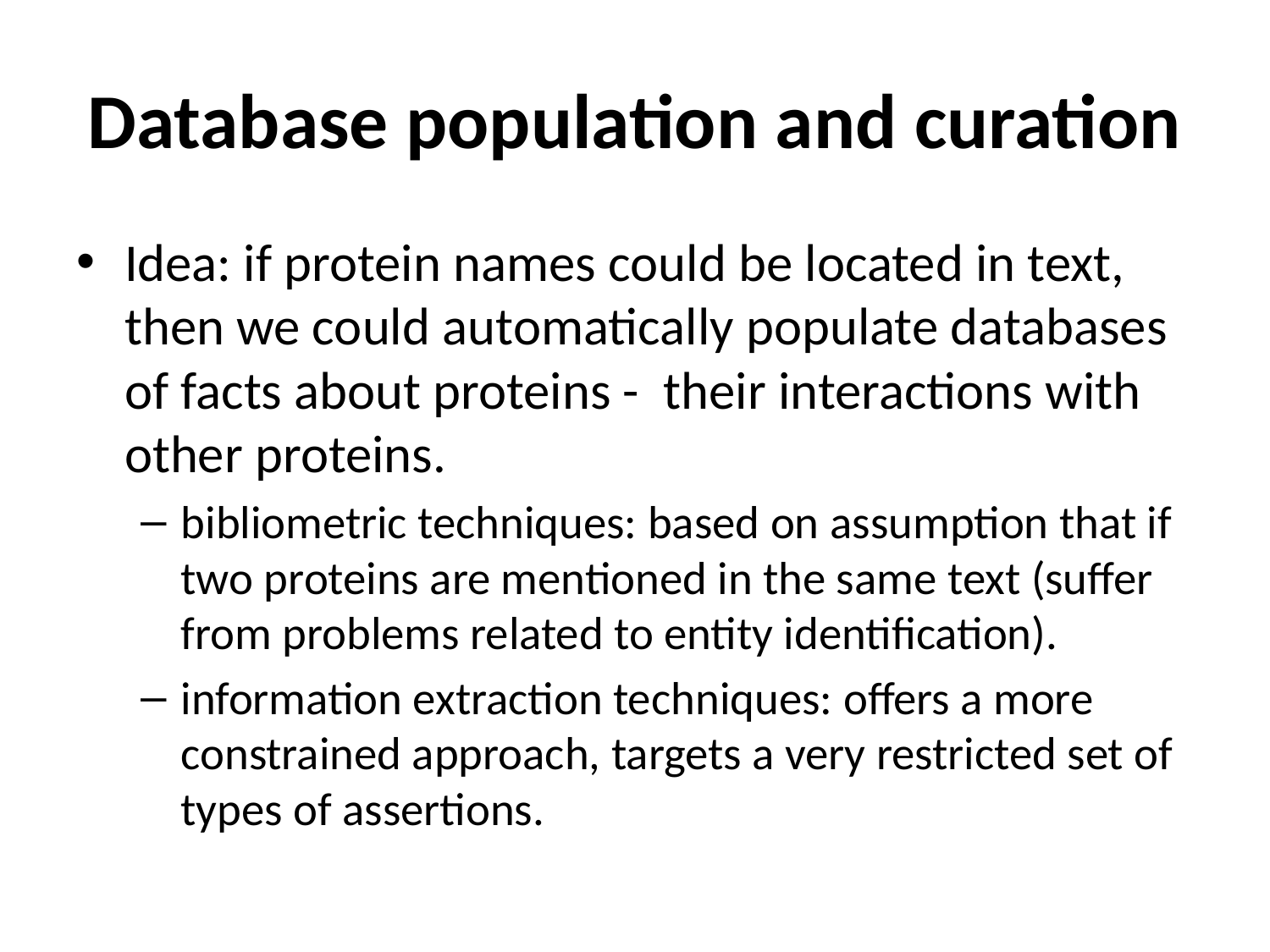

# Database population and curation
Idea: if protein names could be located in text, then we could automatically populate databases of facts about proteins -  their interactions with other proteins.
bibliometric techniques: based on assumption that if two proteins are mentioned in the same text (suffer from problems related to entity identification).
information extraction techniques: offers a more constrained approach, targets a very restricted set of types of assertions.